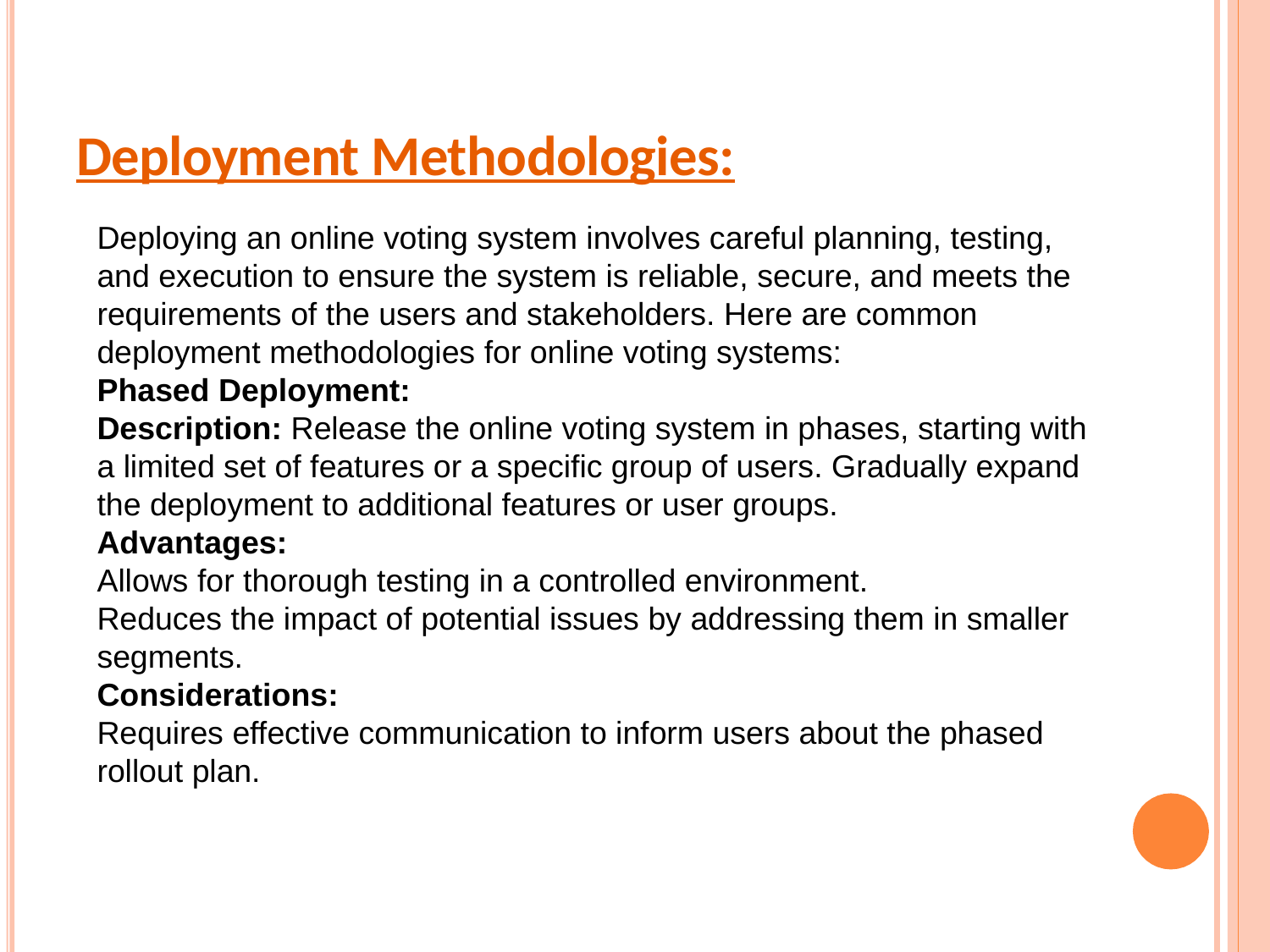

# Deployment Methodologies:
Deploying an online voting system involves careful planning, testing, and execution to ensure the system is reliable, secure, and meets the requirements of the users and stakeholders. Here are common deployment methodologies for online voting systems:
Phased Deployment:
Description: Release the online voting system in phases, starting with a limited set of features or a specific group of users. Gradually expand the deployment to additional features or user groups.
Advantages:
Allows for thorough testing in a controlled environment.
Reduces the impact of potential issues by addressing them in smaller segments.
Considerations:
Requires effective communication to inform users about the phased rollout plan.